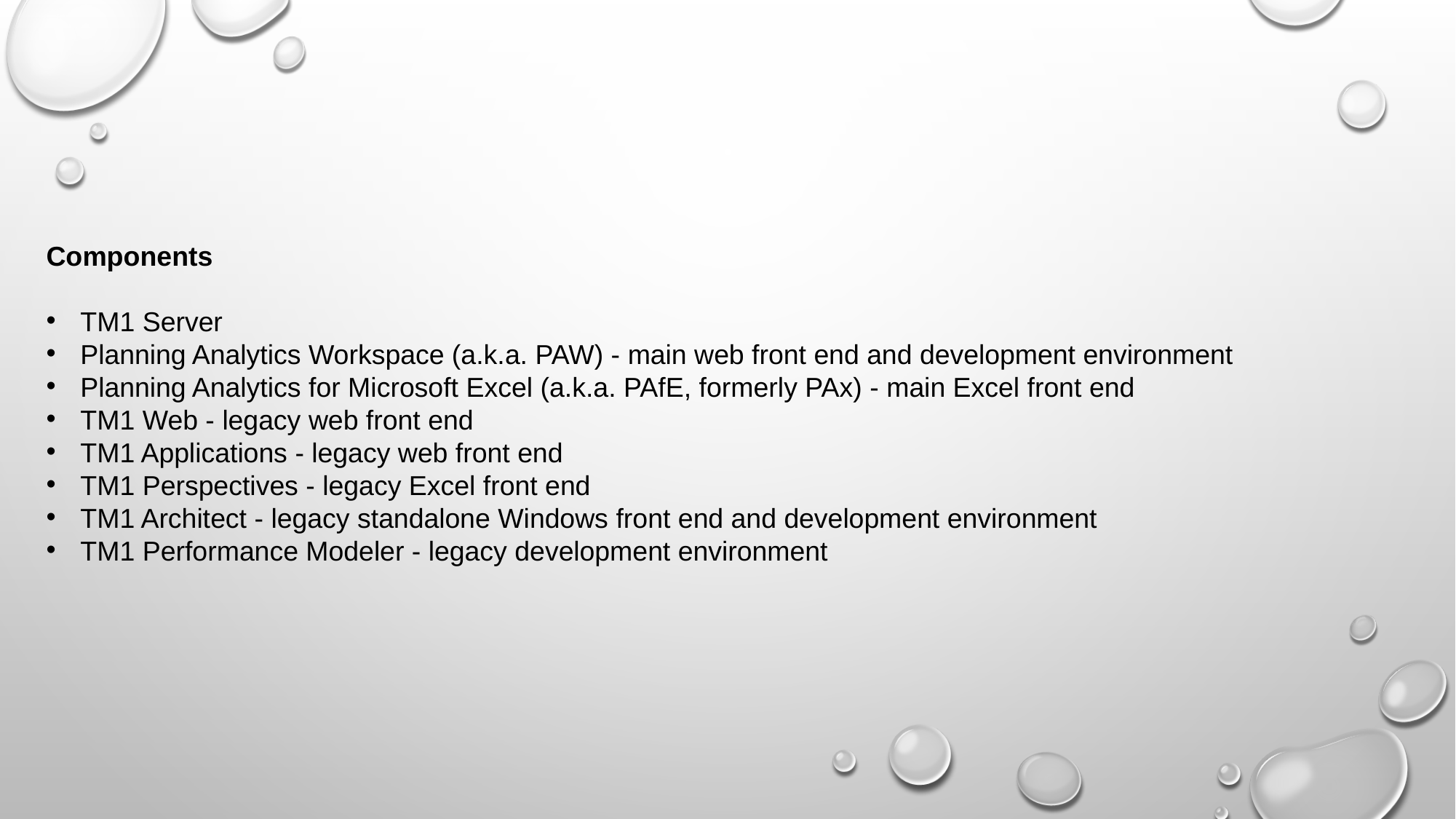

Components

TM1 Server
Planning Analytics Workspace (a.k.a. PAW) - main web front end and development environment
Planning Analytics for Microsoft Excel (a.k.a. PAfE, formerly PAx) - main Excel front end
TM1 Web - legacy web front end
TM1 Applications - legacy web front end
TM1 Perspectives - legacy Excel front end
TM1 Architect - legacy standalone Windows front end and development environment
TM1 Performance Modeler - legacy development environment